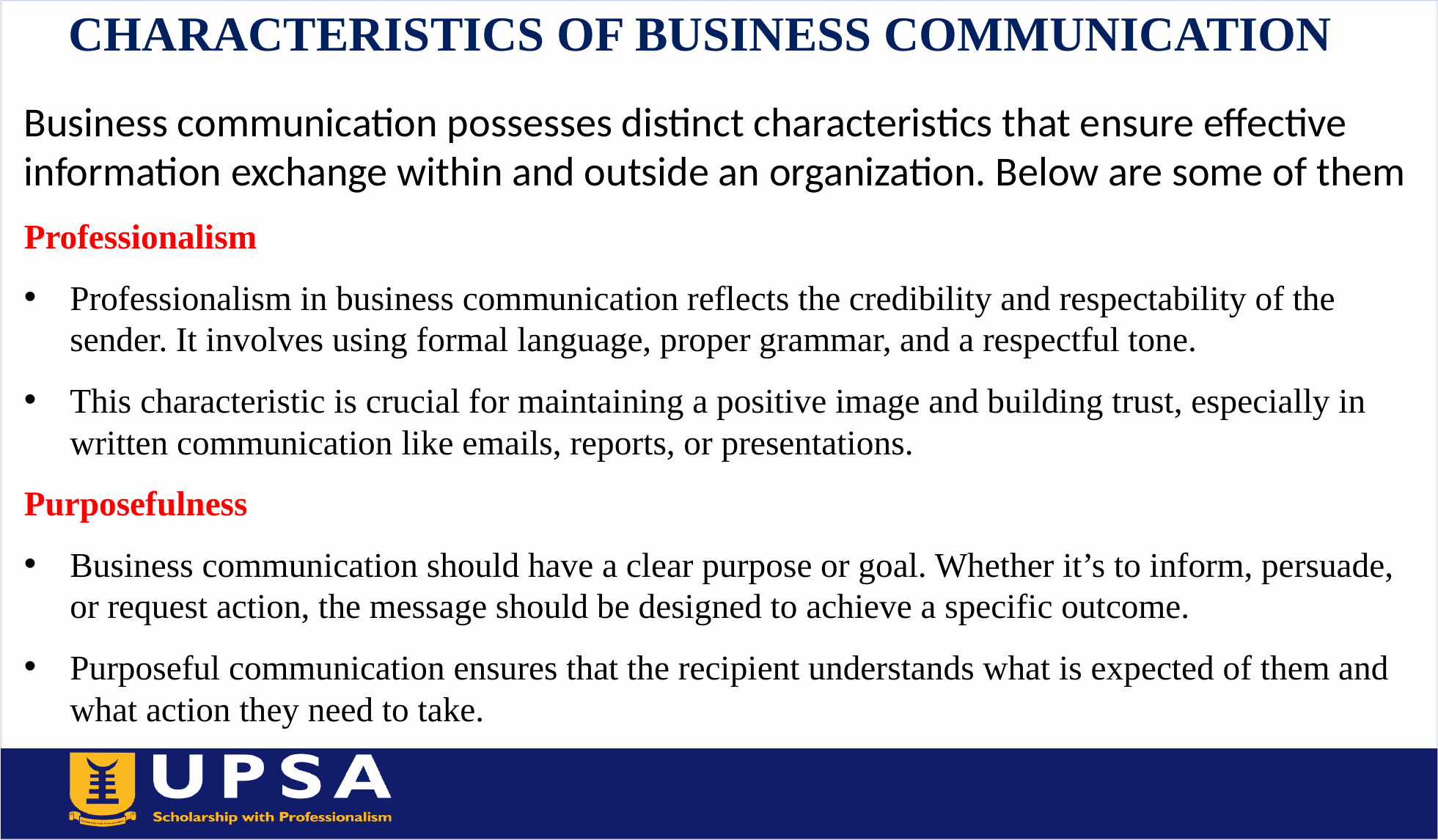

# CHARACTERISTICS OF BUSINESS COMMUNICATION
Business communication possesses distinct characteristics that ensure effective information exchange within and outside an organization. Below are some of them
Professionalism
Professionalism in business communication reflects the credibility and respectability of the sender. It involves using formal language, proper grammar, and a respectful tone.
This characteristic is crucial for maintaining a positive image and building trust, especially in written communication like emails, reports, or presentations.
Purposefulness
Business communication should have a clear purpose or goal. Whether it’s to inform, persuade, or request action, the message should be designed to achieve a specific outcome.
Purposeful communication ensures that the recipient understands what is expected of them and what action they need to take.